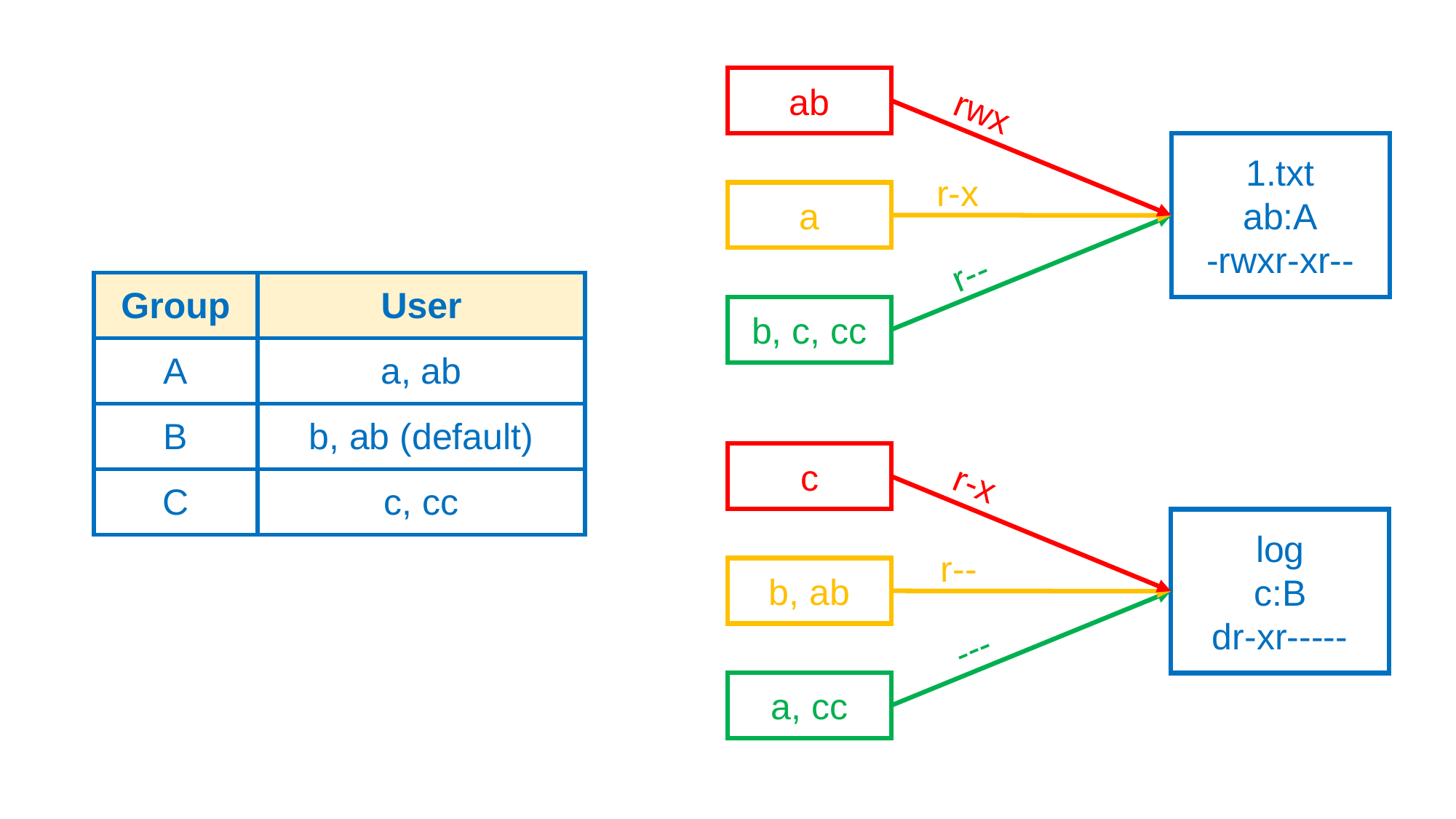

ab
rwx
1.txt
ab:A
-rwxr-xr--
r-x
a
r--
| Group | User |
| --- | --- |
| A | a, ab |
| B | b, ab (default) |
| C | c, cc |
b, c, cc
c
r-x
log
c:B
dr-xr-----
r--
b, ab
---
a, cc